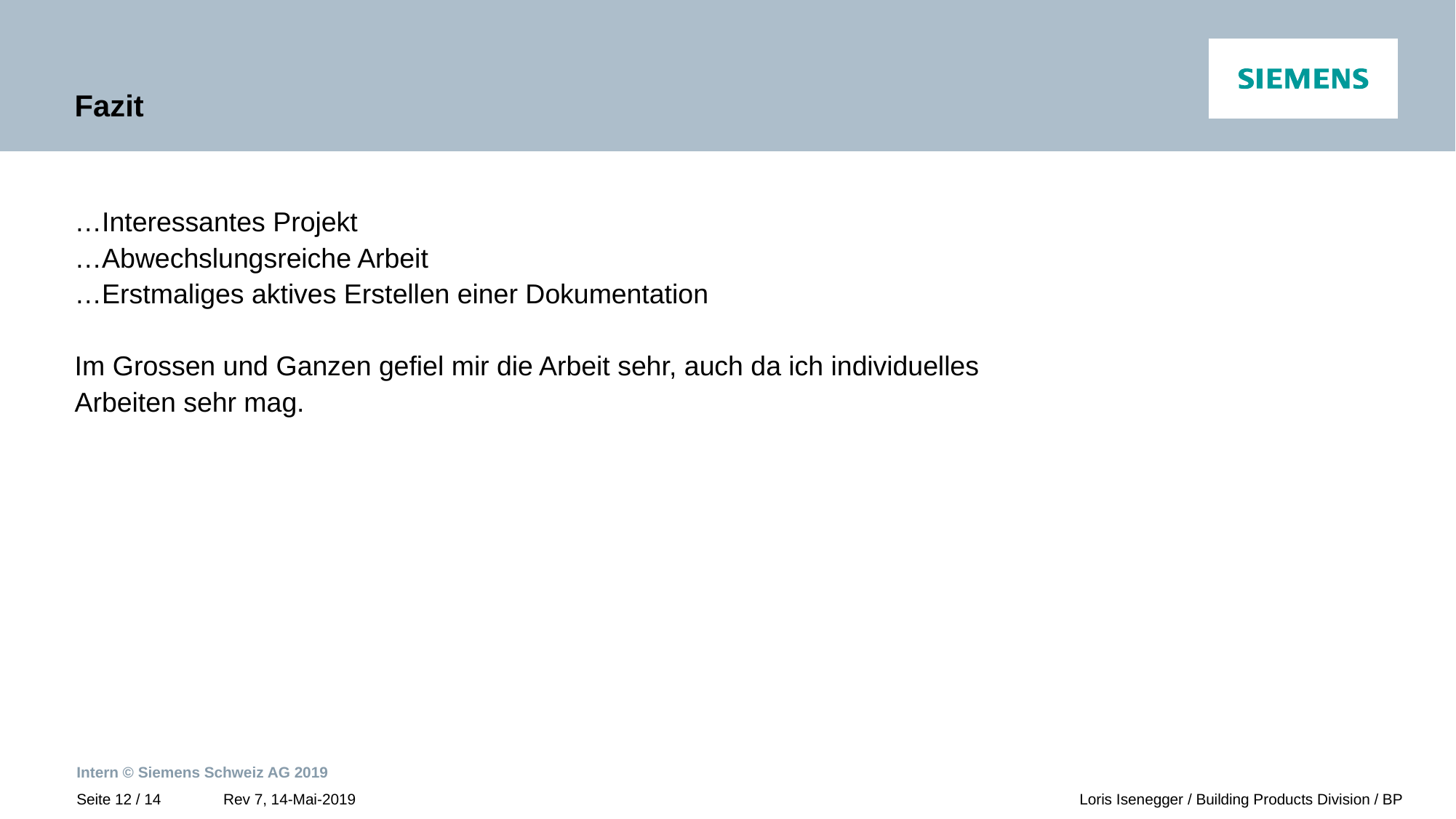

# Fazit

…Interessantes Projekt
…Abwechslungsreiche Arbeit
…Erstmaliges aktives Erstellen einer Dokumentation

Im Grossen und Ganzen gefiel mir die Arbeit sehr, auch da ich individuelles Arbeiten sehr mag.